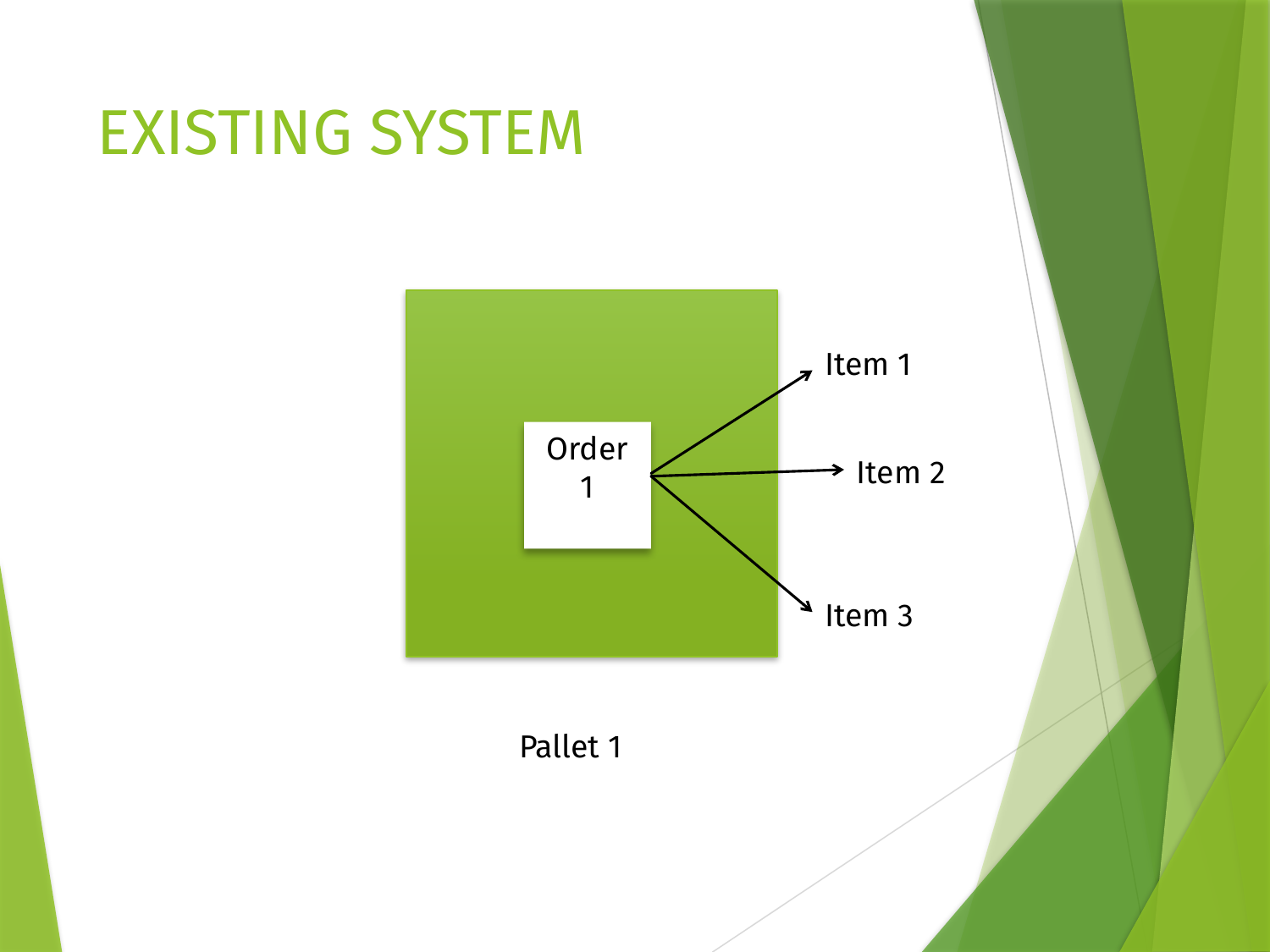

# EXISTING SYSTEM

Item 1
Order 1

Item 2

Item 3

Pallet 1